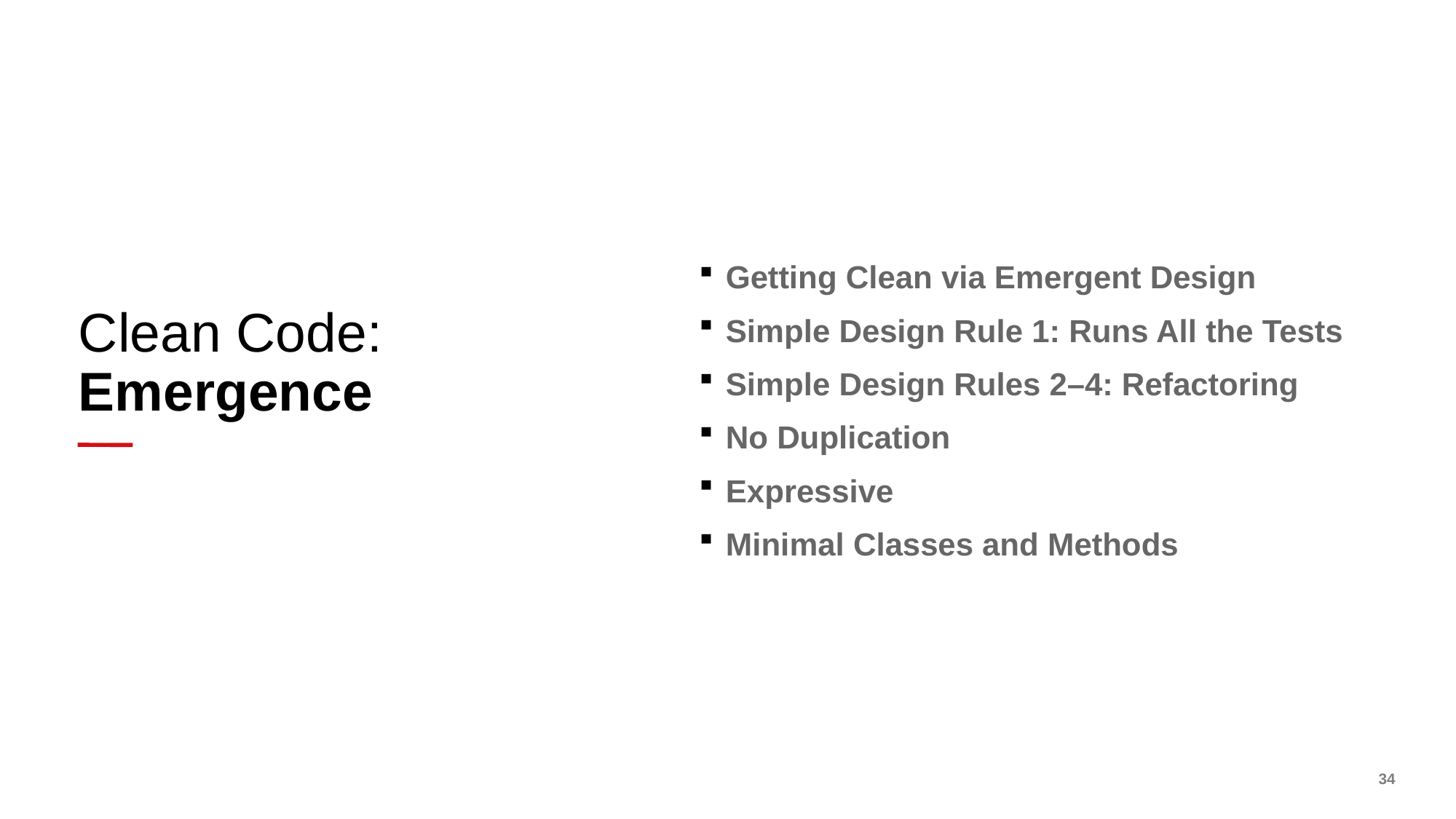

Getting Clean via Emergent Design
Simple Design Rule 1: Runs All the Tests
Simple Design Rules 2–4: Refactoring
No Duplication
Expressive
Minimal Classes and Methods
# Clean Code: Emergence